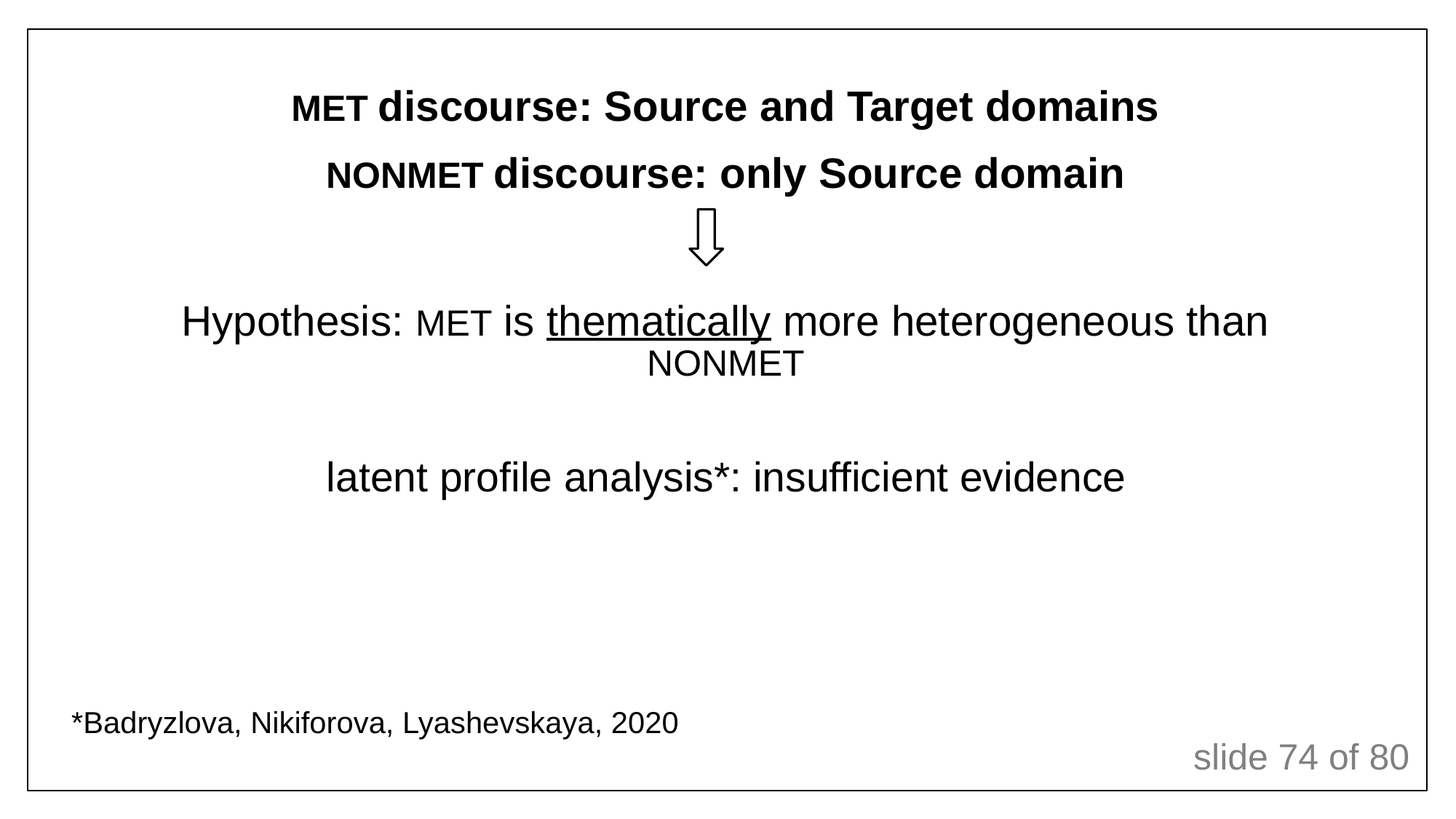

MET discourse: Source and Target domains
NONMET discourse: only Source domain

Hypothesis: MET is thematically more heterogeneous than NONMET

latent profile analysis*: insufficient evidence

*Badryzlova, Nikiforova, Lyashevskaya, 2020